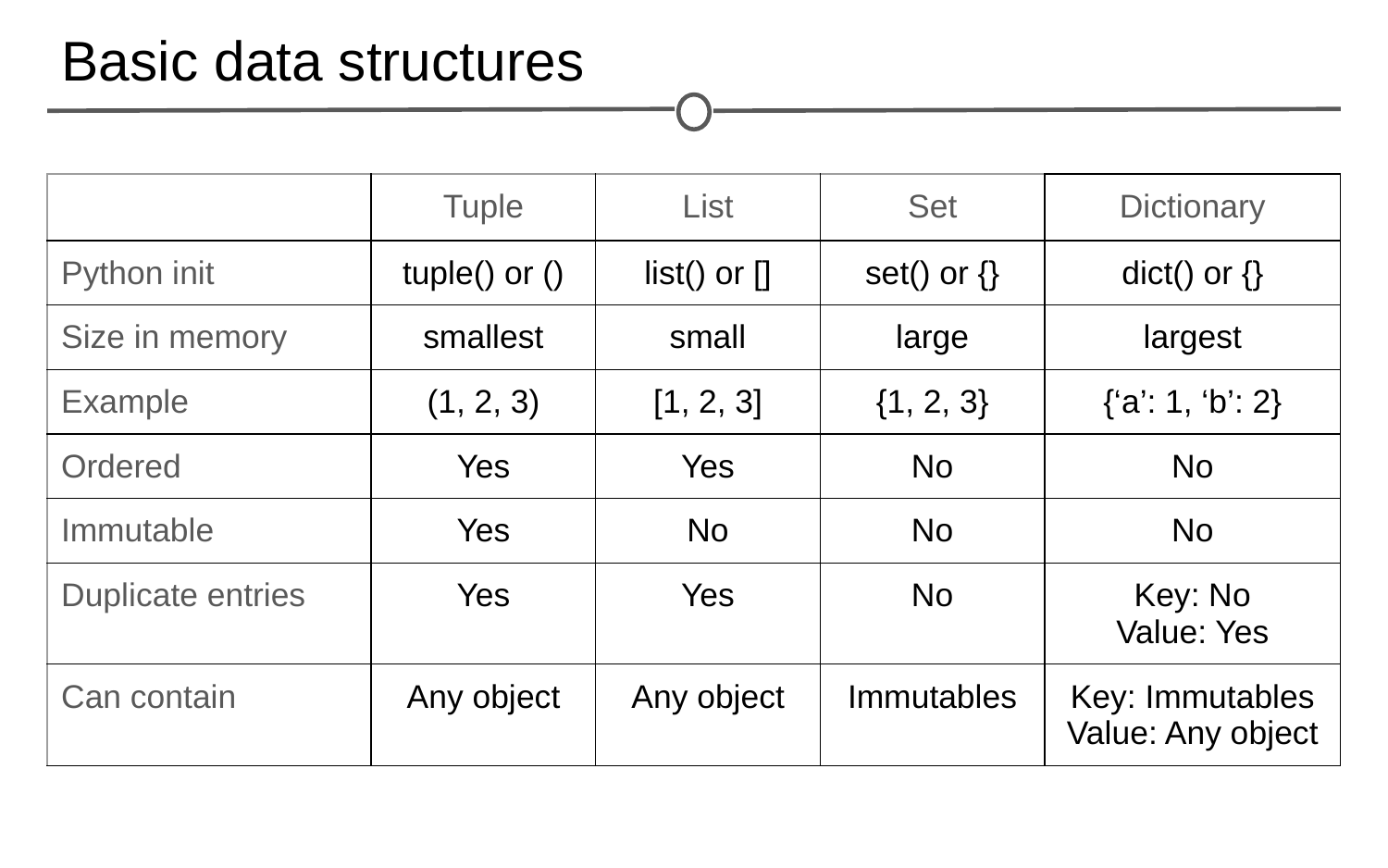

# Basic data structures
|  | Tuple | List | Set | Dictionary |
| --- | --- | --- | --- | --- |
| Python init | tuple() or () | list() or [] | set() or {} | dict() or {} |
| Size in memory | smallest | small | large | largest |
| Example | (1, 2, 3) | [1, 2, 3] | {1, 2, 3} | {‘a’: 1, ‘b’: 2} |
| Ordered | Yes | Yes | No | No |
| Immutable | Yes | No | No | No |
| Duplicate entries | Yes | Yes | No | Key: No Value: Yes |
| Can contain | Any object | Any object | Immutables | Key: Immutables Value: Any object |